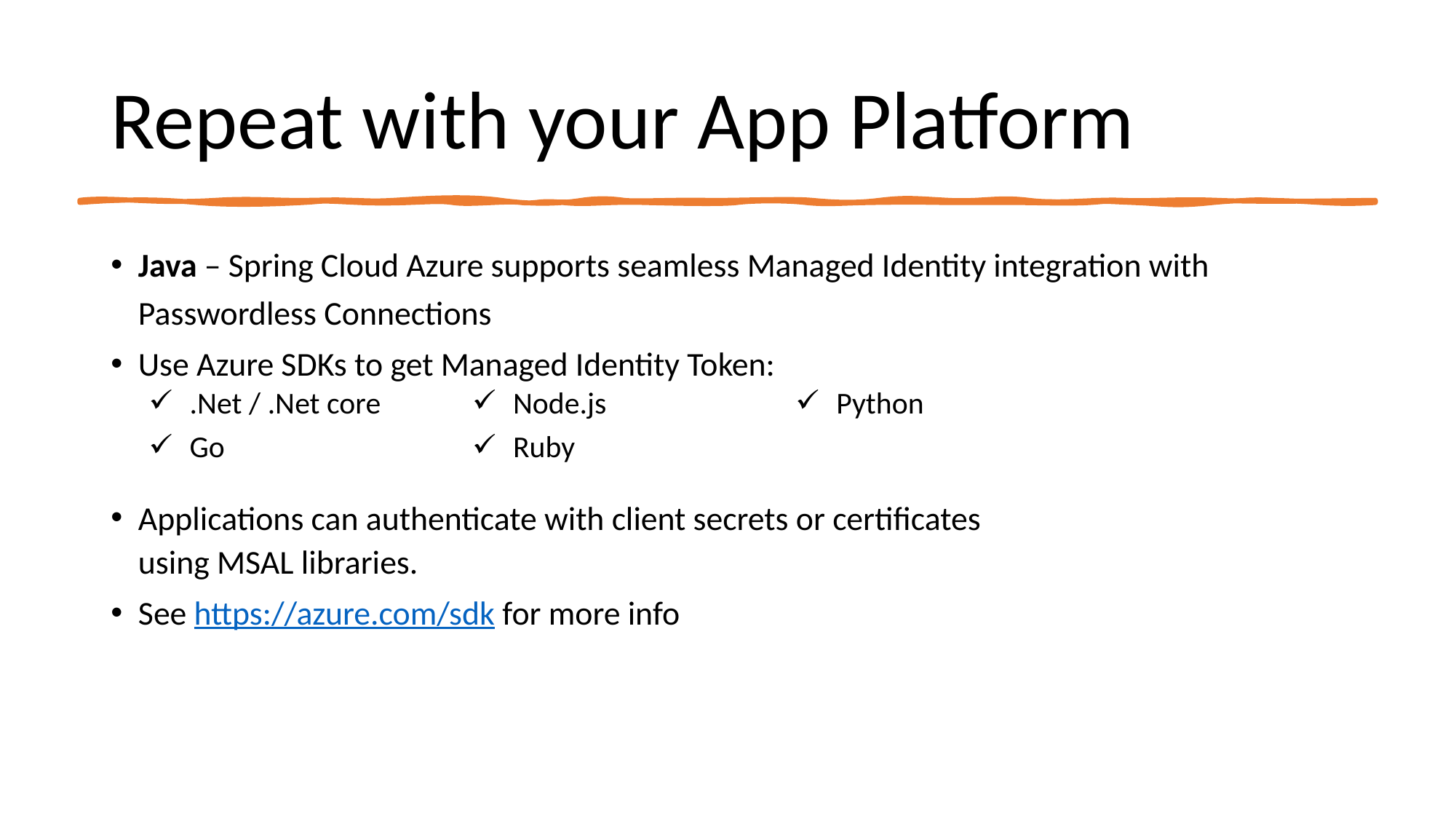

# Repeat with your App Platform

Java – Spring Cloud Azure supports seamless Managed Identity integration with Passwordless Connections
Use Azure SDKs to get Managed Identity Token:

Applications can authenticate with client secrets or certificates
using MSAL libraries.
See https://azure.com/sdk for more info

| .Net / .Net core | Node.js | Python |
| --- | --- | --- |
| Go | Ruby |  |